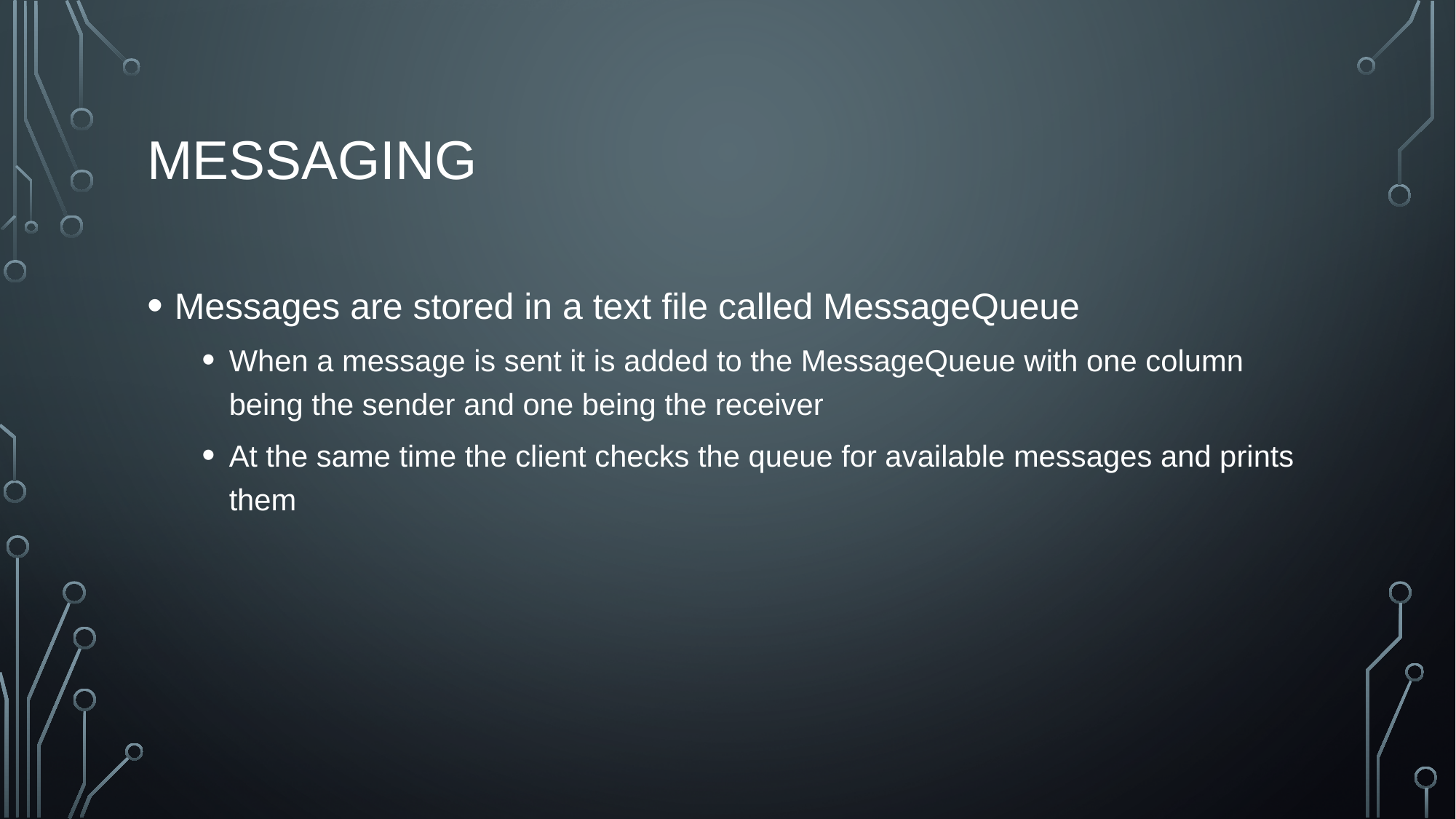

# messaging
Messages are stored in a text file called MessageQueue
When a message is sent it is added to the MessageQueue with one column being the sender and one being the receiver
At the same time the client checks the queue for available messages and prints them